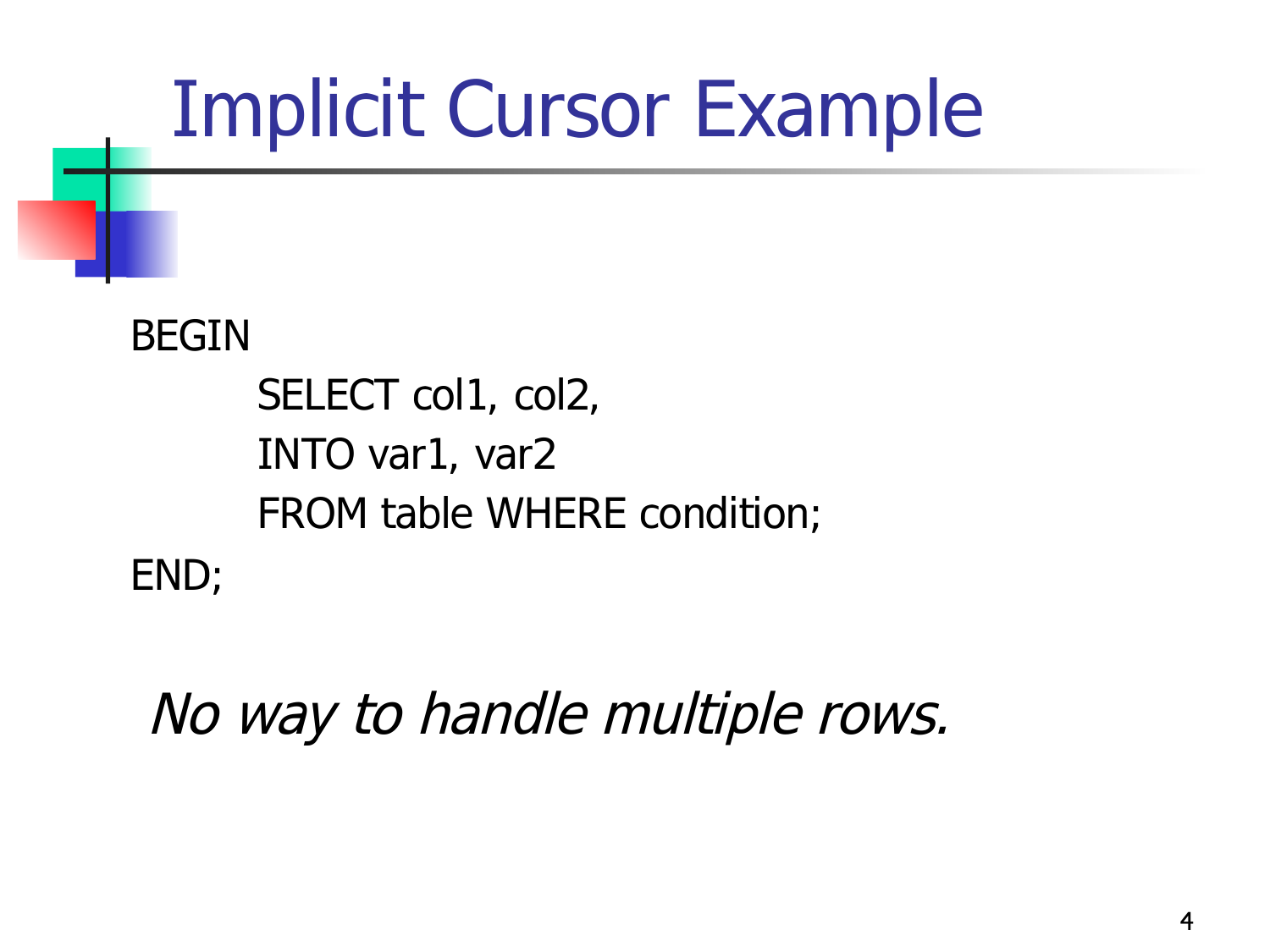

# Implicit Cursor Example

BEGIN
	SELECT col1, col2,
	INTO var1, var2
	FROM table WHERE condition;
END;
 No way to handle multiple rows.
4